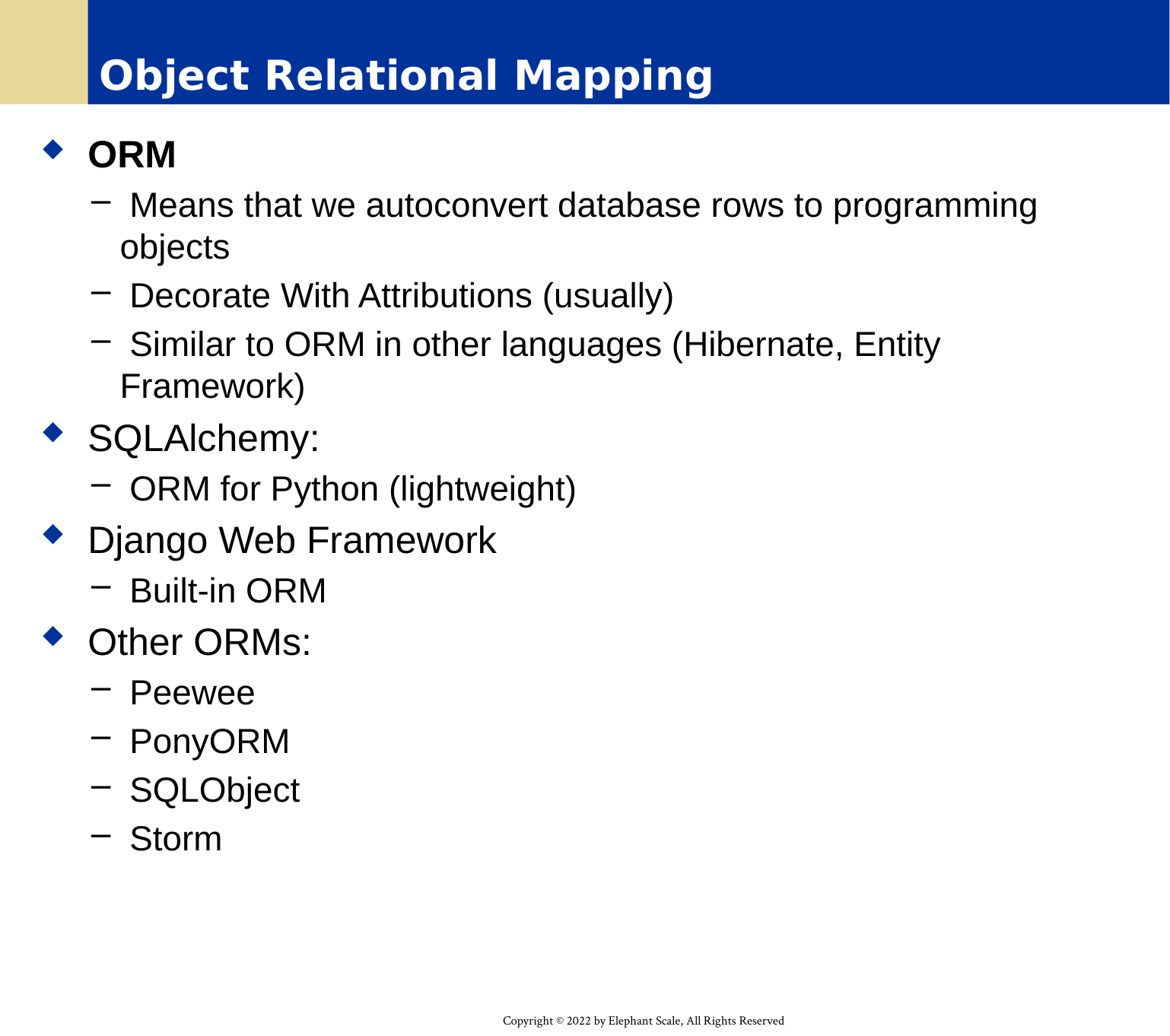

# Object Relational Mapping
 ORM
 Means that we autoconvert database rows to programming objects
 Decorate With Attributions (usually)
 Similar to ORM in other languages (Hibernate, Entity Framework)
 SQLAlchemy:
 ORM for Python (lightweight)
 Django Web Framework
 Built-in ORM
 Other ORMs:
 Peewee
 PonyORM
 SQLObject
 Storm
Copyright © 2022 by Elephant Scale, All Rights Reserved